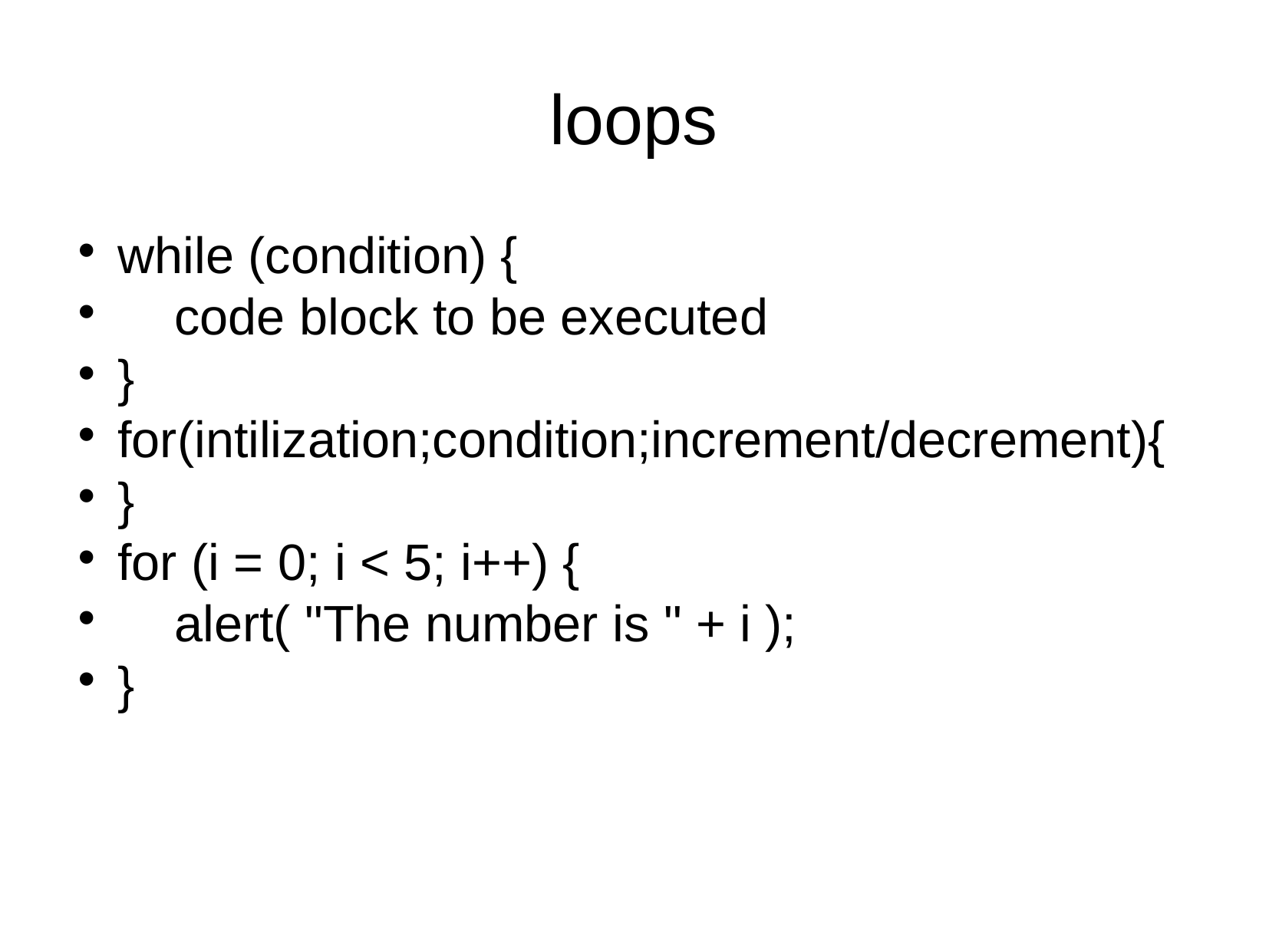

loops
while (condition) {
    code block to be executed
}
for(intilization;condition;increment/decrement){
}
for (i = 0; i < 5; i++) {
    alert( "The number is " + i );
}